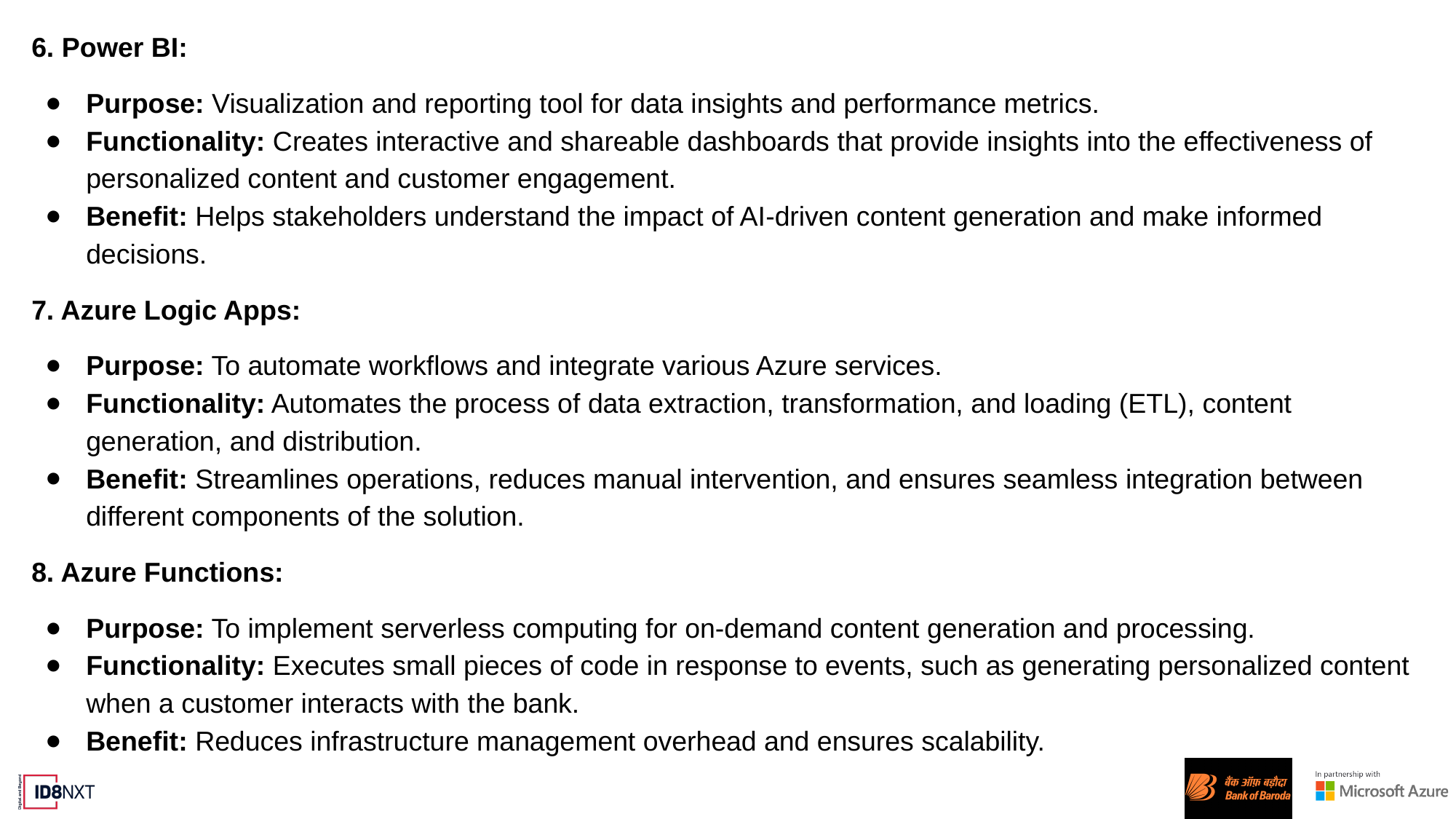

6. Power BI:
Purpose: Visualization and reporting tool for data insights and performance metrics.
Functionality: Creates interactive and shareable dashboards that provide insights into the effectiveness of personalized content and customer engagement.
Benefit: Helps stakeholders understand the impact of AI-driven content generation and make informed decisions.
7. Azure Logic Apps:
Purpose: To automate workflows and integrate various Azure services.
Functionality: Automates the process of data extraction, transformation, and loading (ETL), content generation, and distribution.
Benefit: Streamlines operations, reduces manual intervention, and ensures seamless integration between different components of the solution.
8. Azure Functions:
Purpose: To implement serverless computing for on-demand content generation and processing.
Functionality: Executes small pieces of code in response to events, such as generating personalized content when a customer interacts with the bank.
Benefit: Reduces infrastructure management overhead and ensures scalability.